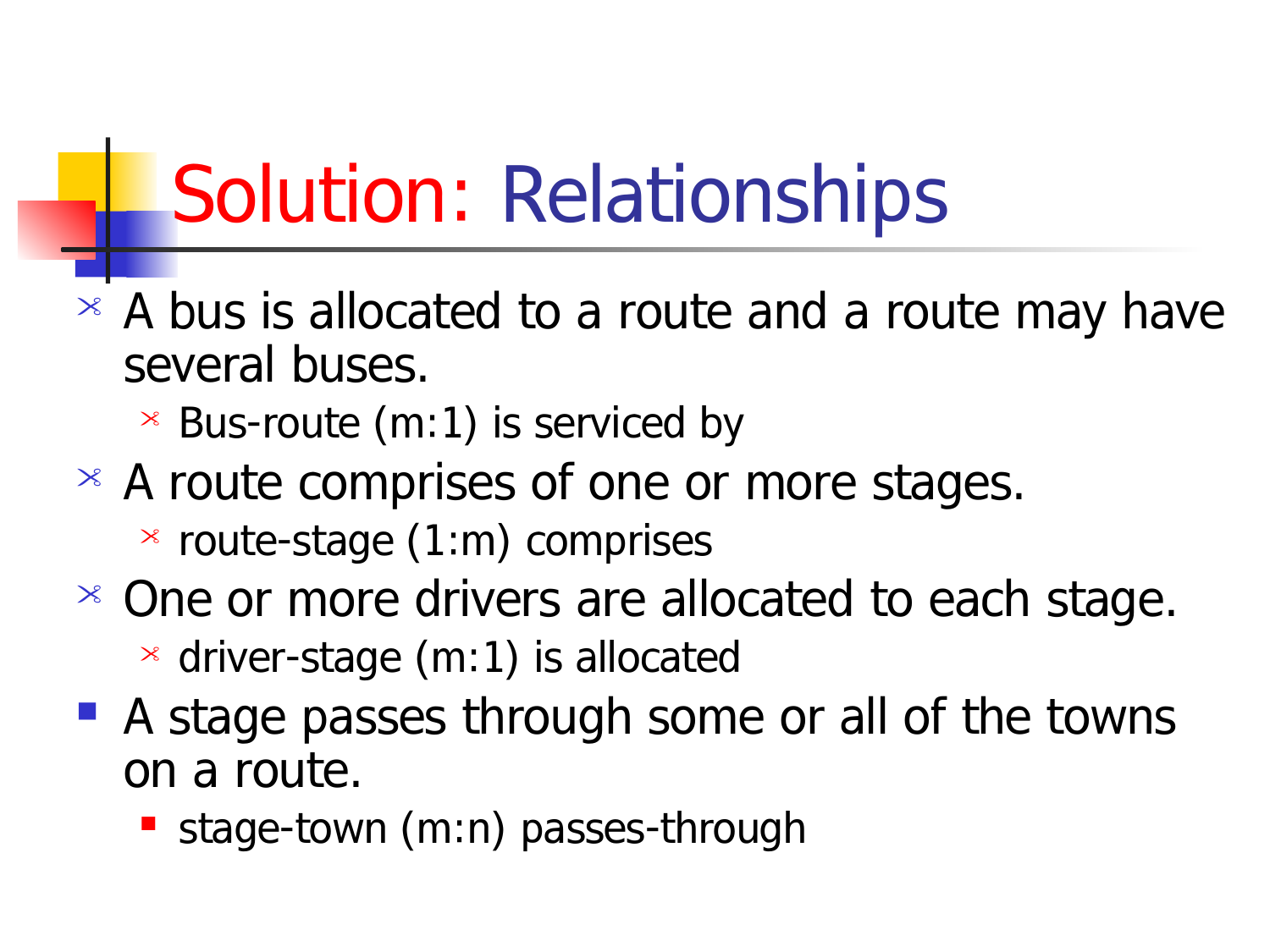

# Solution: Relationships
A bus is allocated to a route and a route may have several buses.
Bus-route (m:1) is serviced by
A route comprises of one or more stages.
route-stage (1:m) comprises
One or more drivers are allocated to each stage.
driver-stage (m:1) is allocated
A stage passes through some or all of the towns on a route.
stage-town (m:n) passes-through